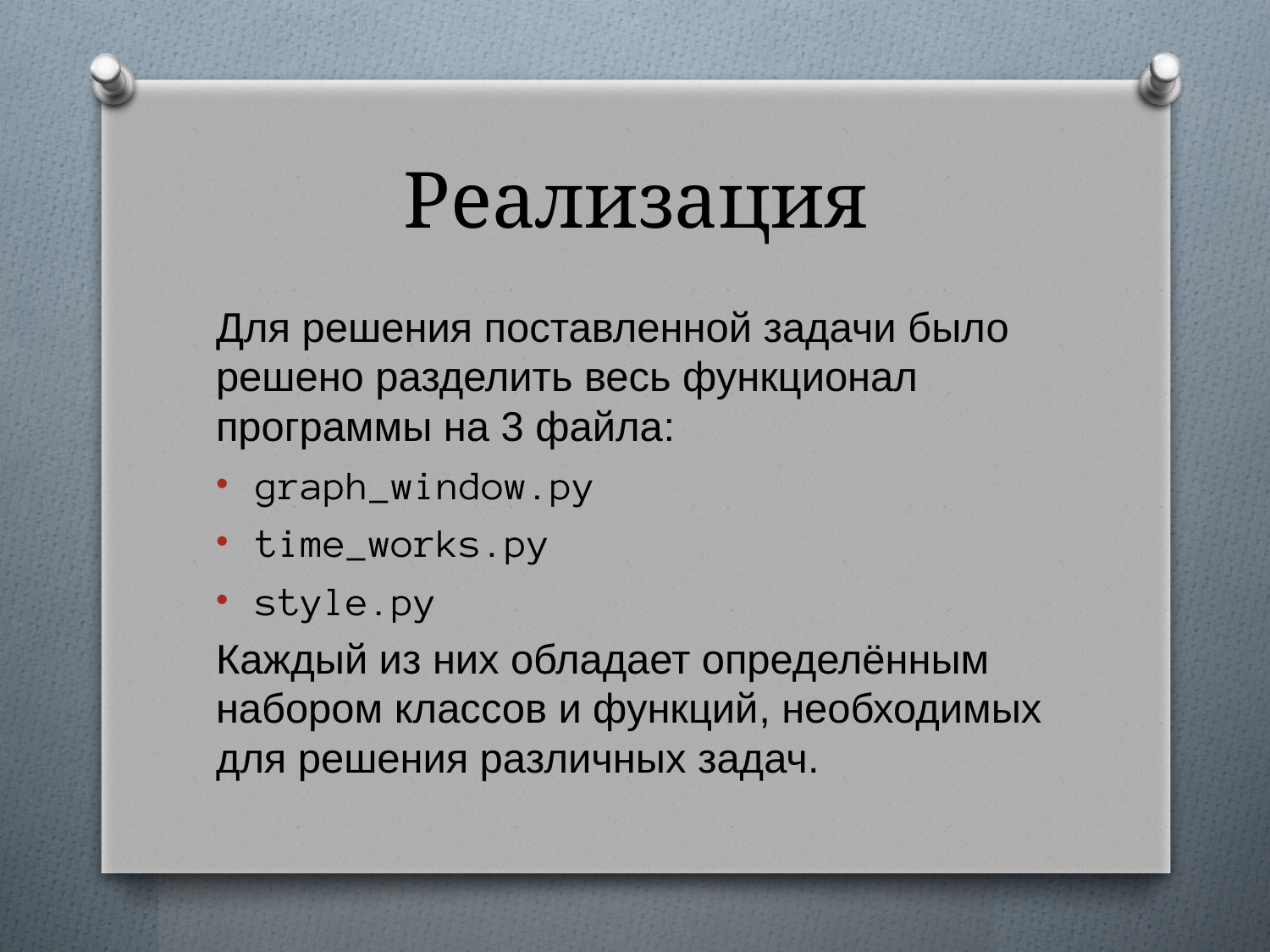

# Реализация
Для решения поставленной задачи было решено разделить весь функционал программы на 3 файла:
graph_window.py
time_works.py
style.py
Каждый из них обладает определённым набором классов и функций, необходимых для решения различных задач.